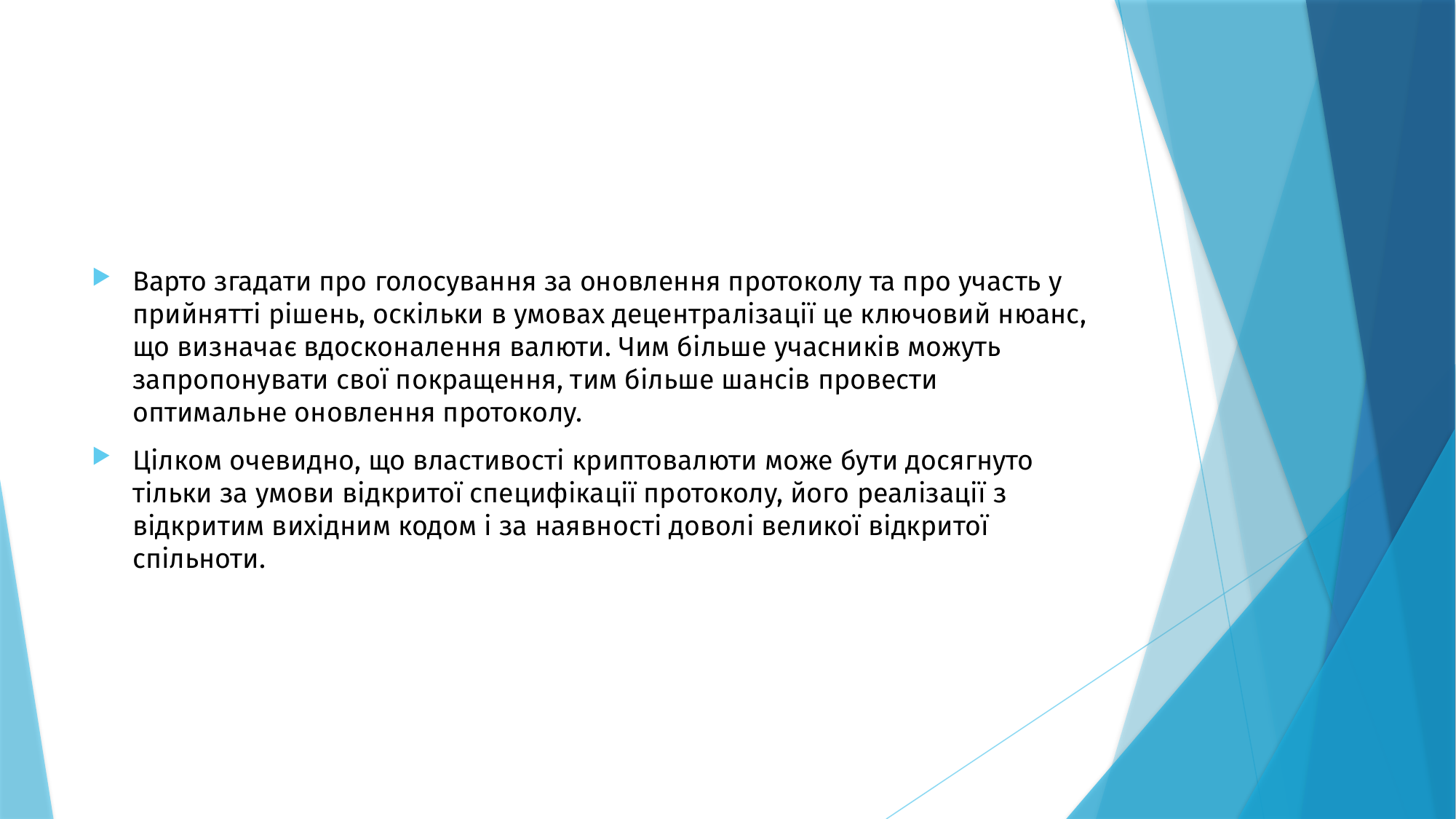

#
Варто згадати про голосування за оновлення протоколу та про участь у прийнятті рішень, оскільки в умовах децентралізації це ключовий нюанс, що визначає вдосконалення валюти. Чим більше учасників можуть запропонувати свої покращення, тим більше шансів провести оптимальне оновлення протоколу.
Цілком очевидно, що властивості криптовалюти може бути досягнуто тільки за умови відкритої специфікації протоколу, його реалізації з відкритим вихідним кодом і за наявності доволі великої відкритої спільноти.